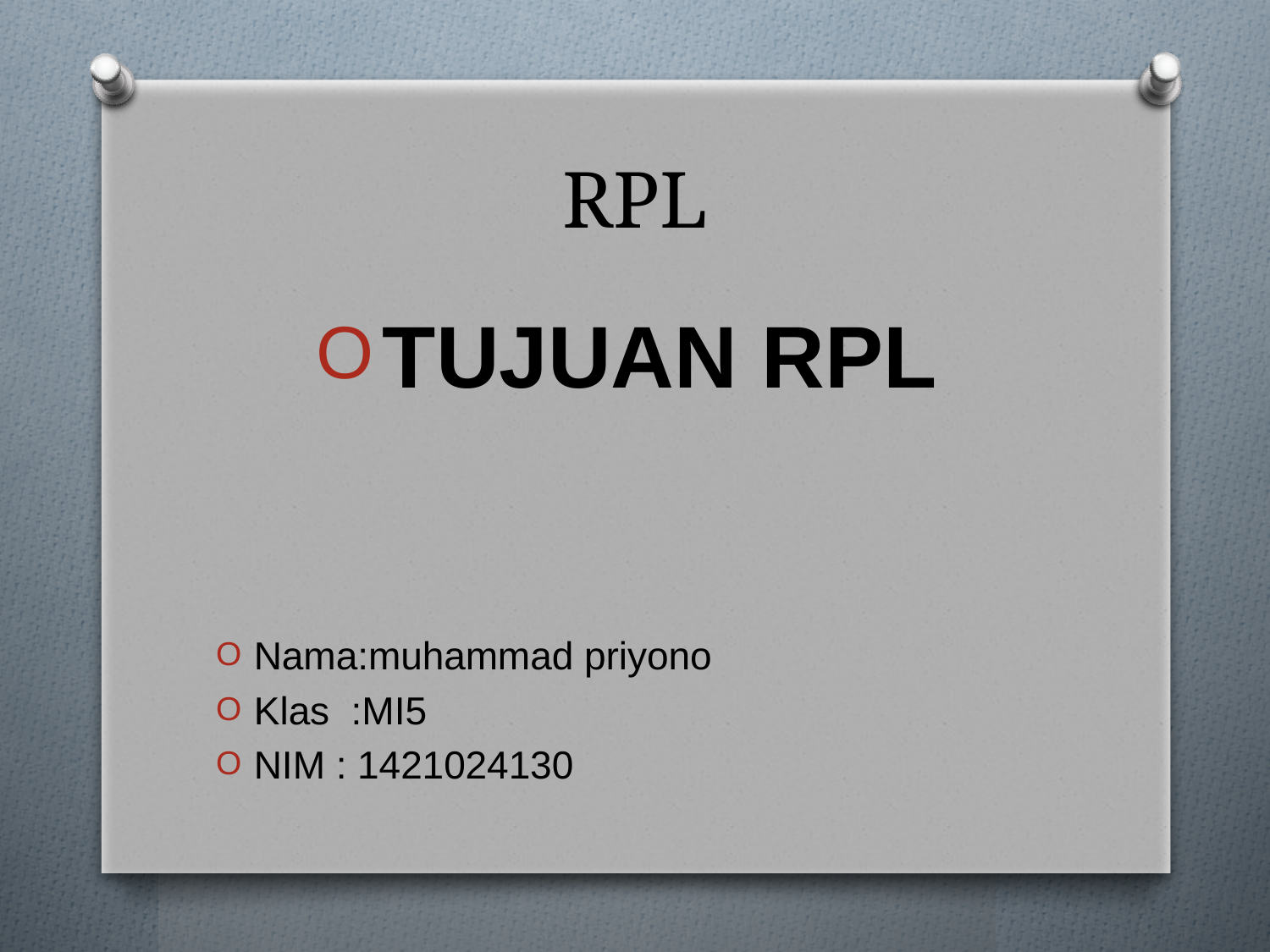

# RPL
TUJUAN RPL

Nama:muhammad priyono
Klas  :MI5
NIM : 1421024130